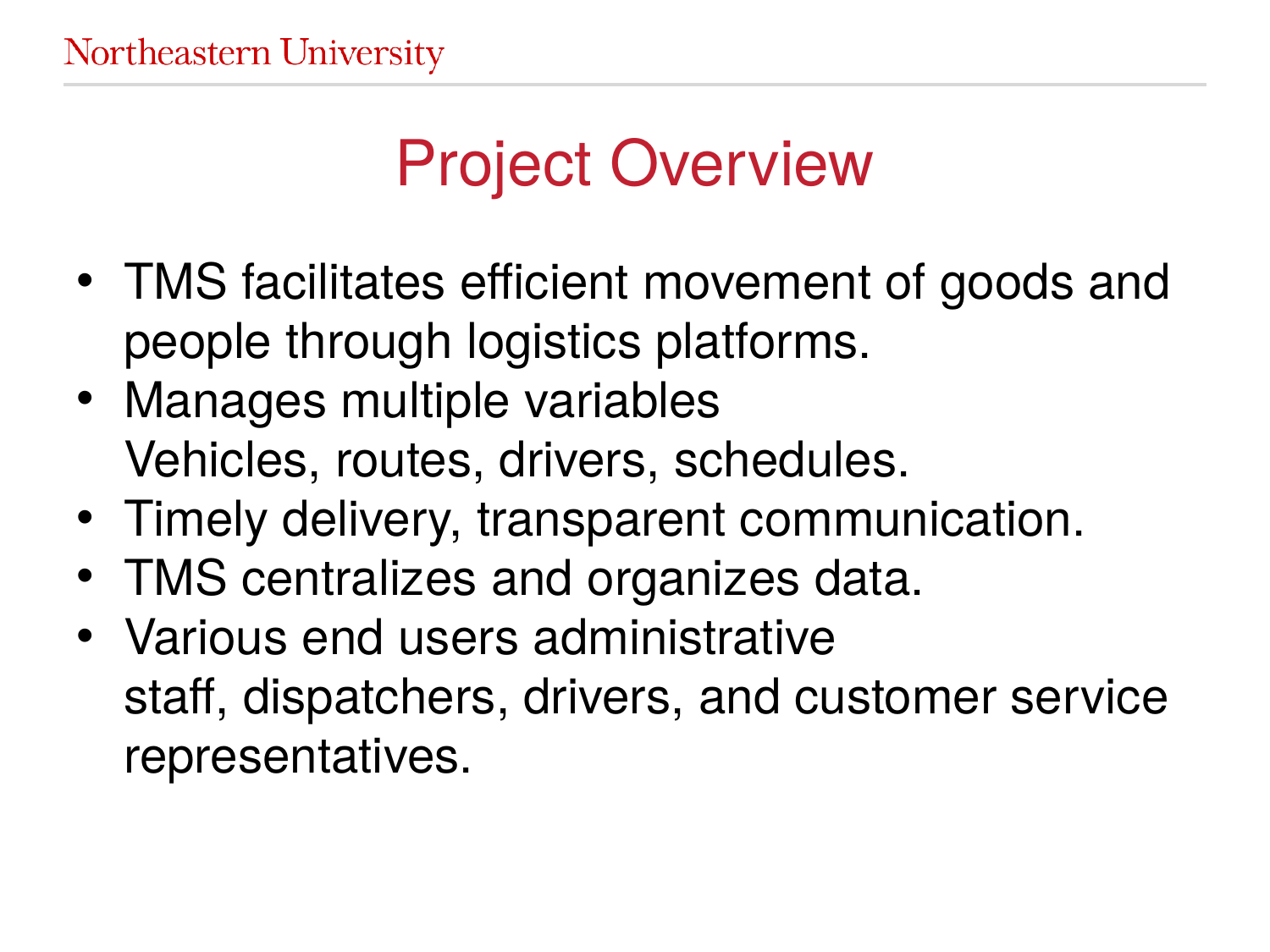

# Project Overview
TMS facilitates efficient movement of goods and people through logistics platforms.
Manages multiple variables Vehicles, routes, drivers, schedules.
Timely delivery, transparent communication.
TMS centralizes and organizes data.
Various end users administrative staff, dispatchers, drivers, and customer service representatives.